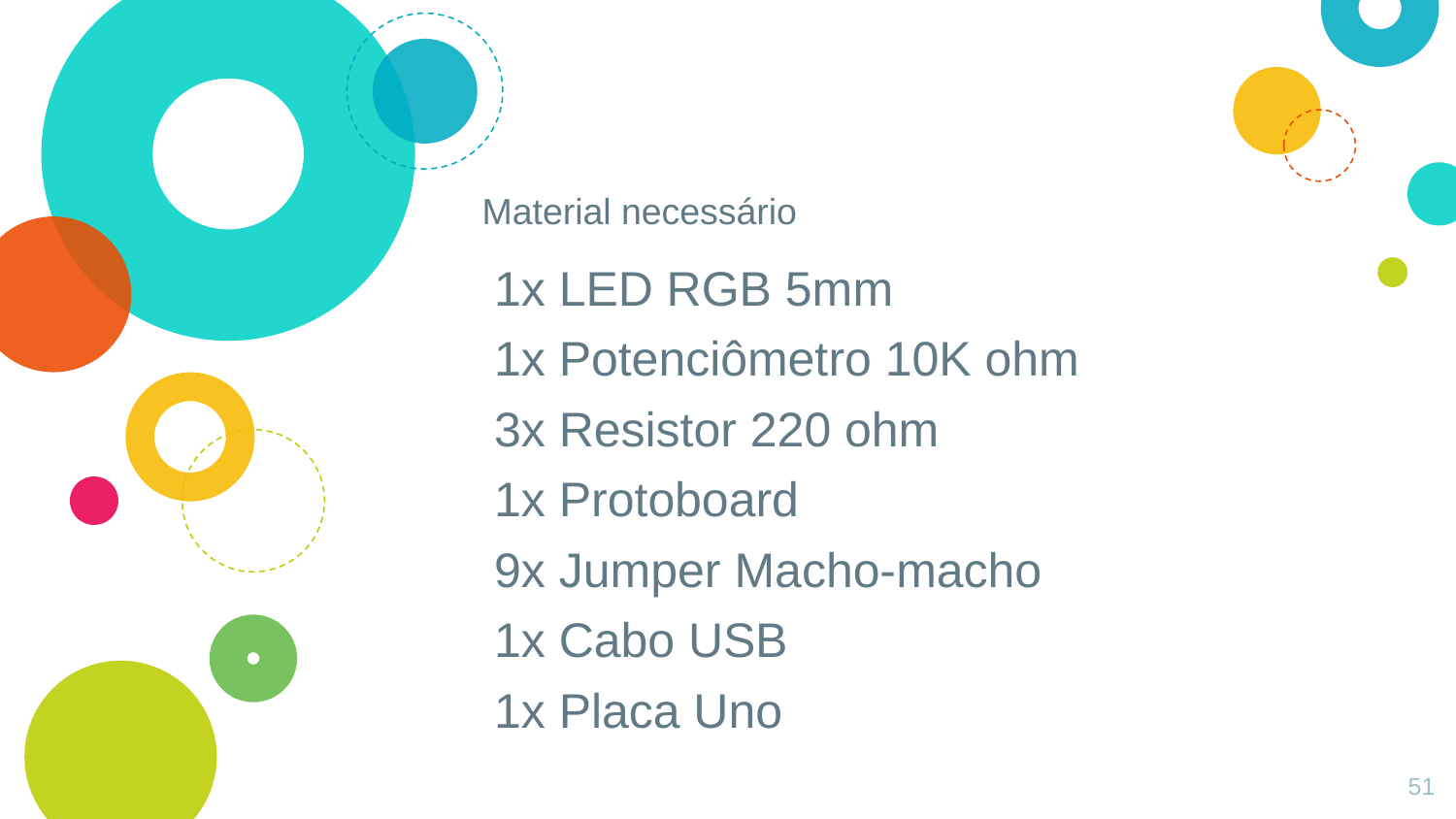

# Material necessário
1x LED RGB 5mm
1x Potenciômetro 10K ohm
3x Resistor 220 ohm
1x Protoboard
9x Jumper Macho-macho
1x Cabo USB
1x Placa Uno
51